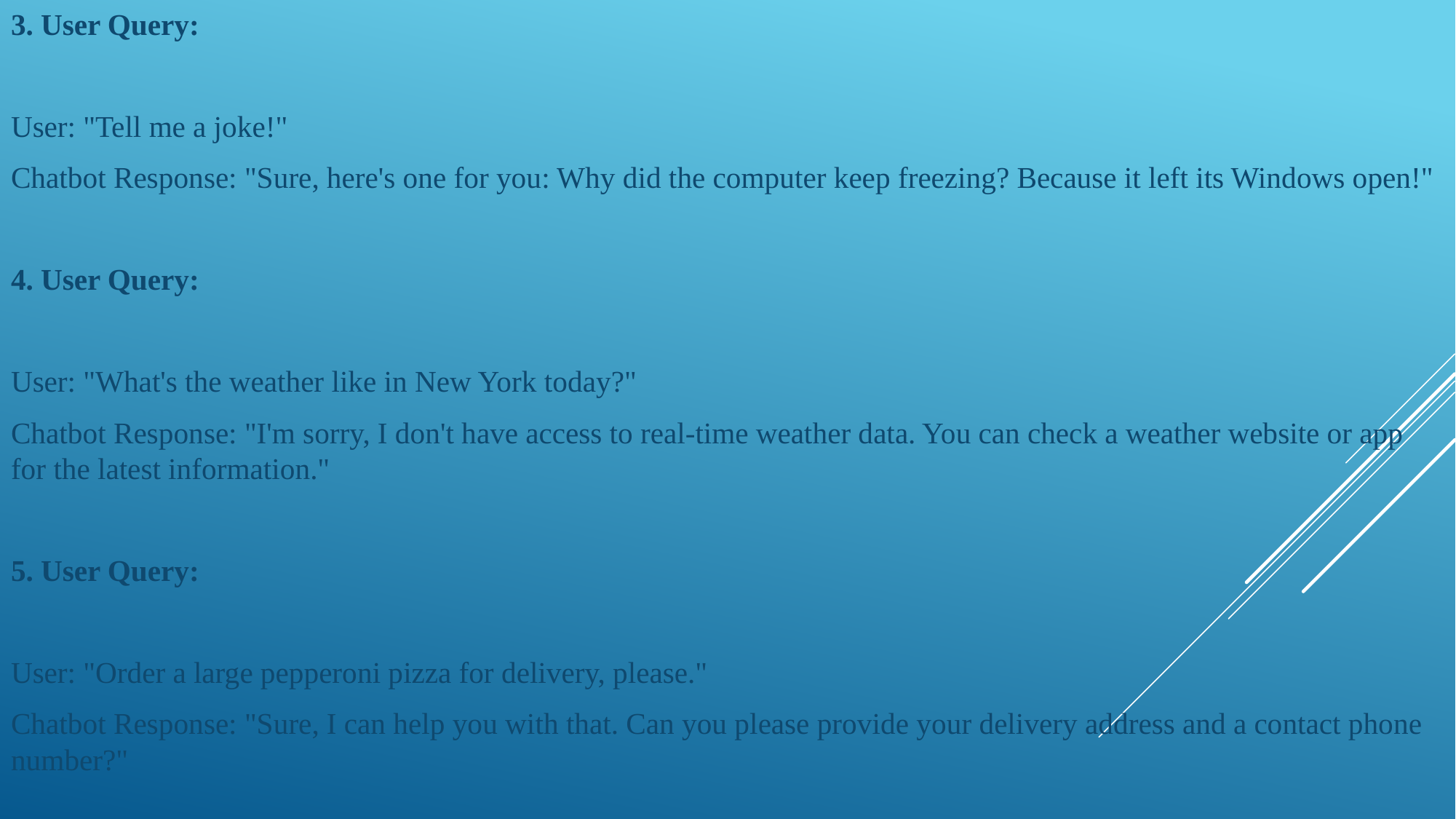

3. User Query:

User: "Tell me a joke!"
Chatbot Response: "Sure, here's one for you: Why did the computer keep freezing? Because it left its Windows open!"

4. User Query:

User: "What's the weather like in New York today?"
Chatbot Response: "I'm sorry, I don't have access to real-time weather data. You can check a weather website or app for the latest information."

5. User Query:

User: "Order a large pepperoni pizza for delivery, please."
Chatbot Response: "Sure, I can help you with that. Can you please provide your delivery address and a contact phone number?"